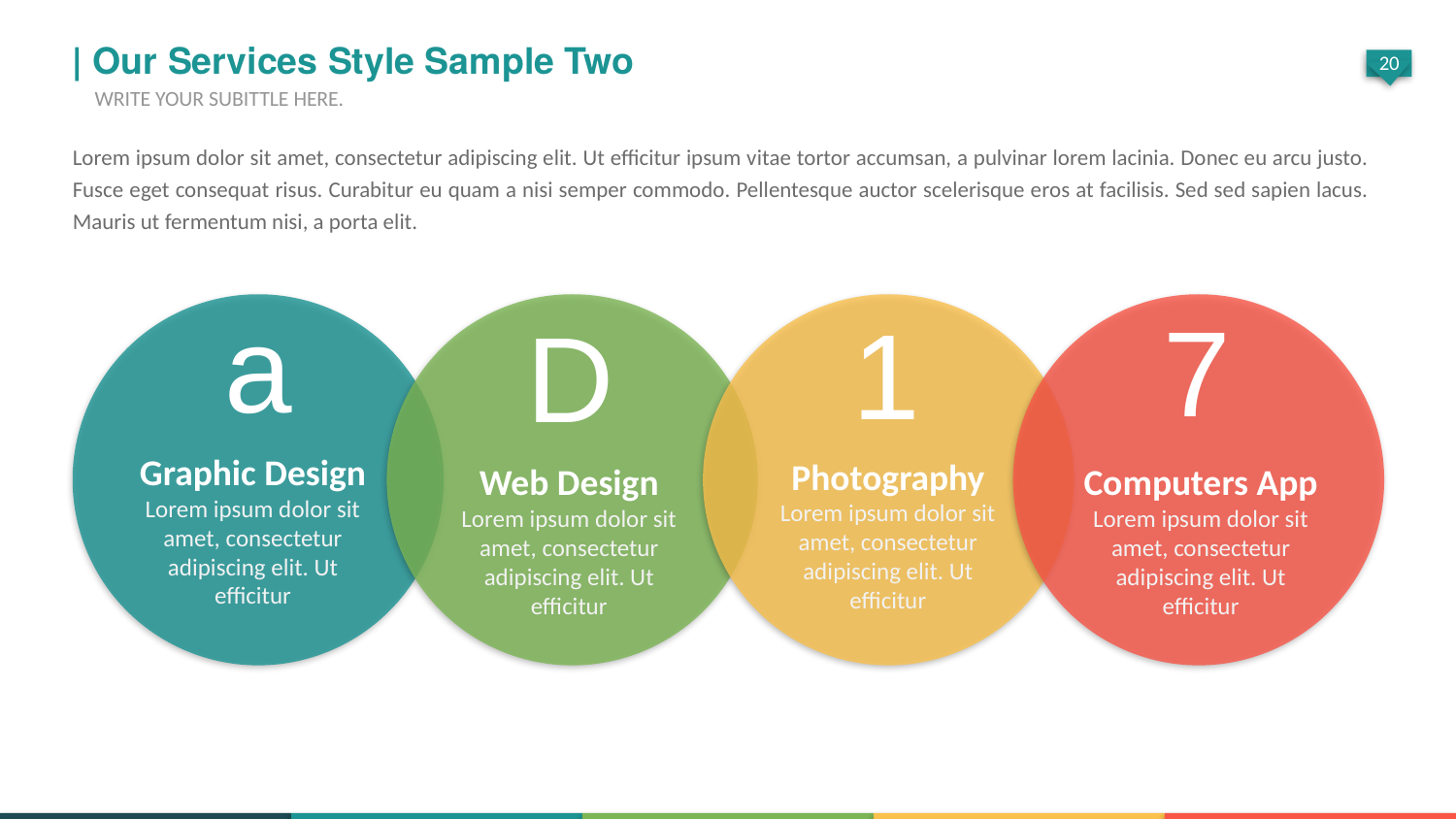

| Our Services Style Sample Two
WRITE YOUR SUBITTLE HERE.
Lorem ipsum dolor sit amet, consectetur adipiscing elit. Ut efficitur ipsum vitae tortor accumsan, a pulvinar lorem lacinia. Donec eu arcu justo. Fusce eget consequat risus. Curabitur eu quam a nisi semper commodo. Pellentesque auctor scelerisque eros at facilisis. Sed sed sapien lacus. Mauris ut fermentum nisi, a porta elit.
a
7
1
D

Graphic Design
Lorem ipsum dolor sit amet, consectetur adipiscing elit. Ut efficitur
Photography
Lorem ipsum dolor sit amet, consectetur adipiscing elit. Ut efficitur
Web Design
Lorem ipsum dolor sit amet, consectetur adipiscing elit. Ut efficitur
Computers App
Lorem ipsum dolor sit amet, consectetur adipiscing elit. Ut efficitur